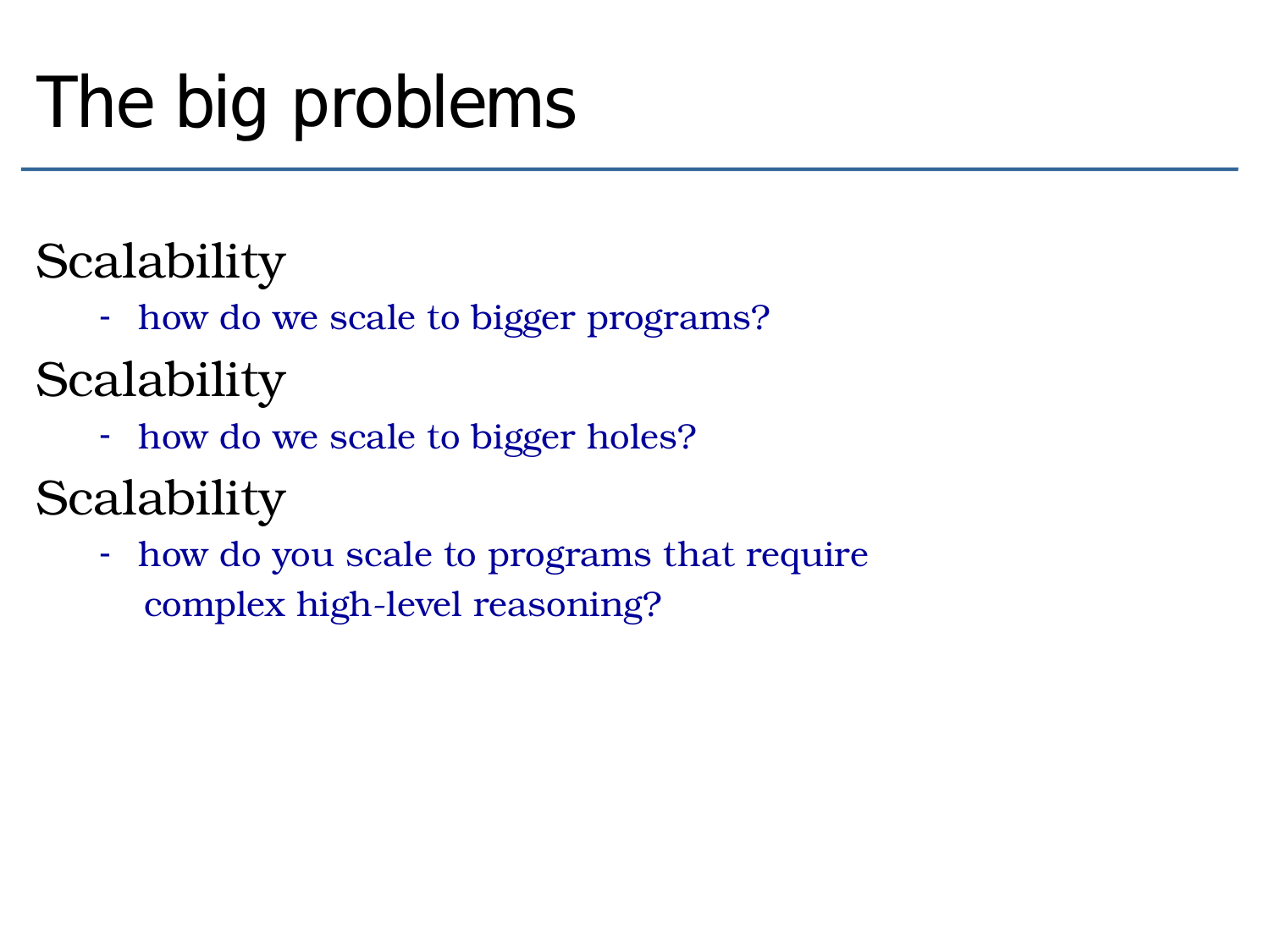

# The big problems
Scalability
how do we scale to bigger programs?
Scalability
how do we scale to bigger holes?
Scalability
how do you scale to programs that require
    complex high-level reasoning?